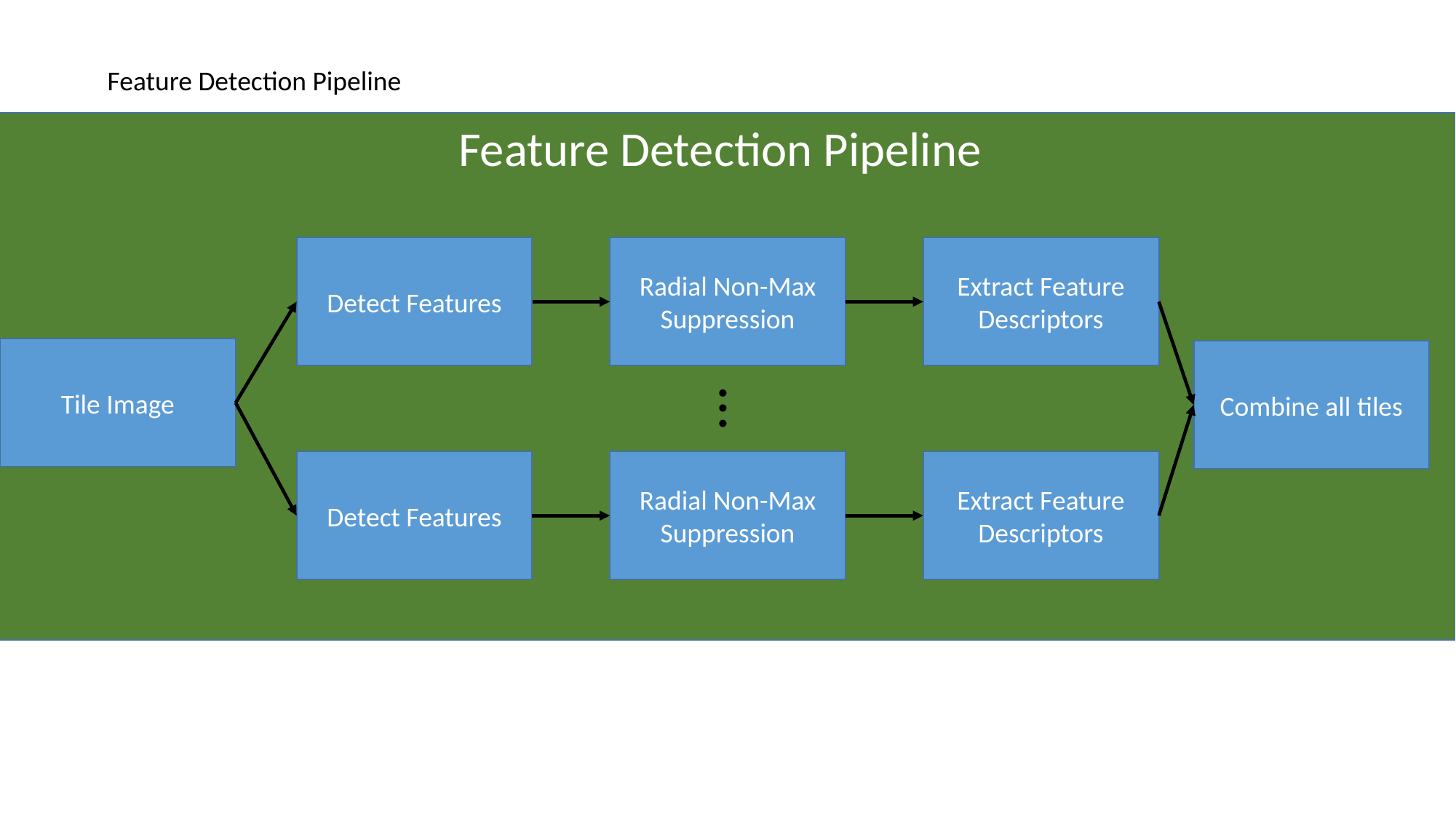

Feature Detection Pipeline
Feature Detection Pipeline
Detect Features
Radial Non-Max Suppression
Extract Feature Descriptors
Tile Image
Combine all tiles
…
Detect Features
Radial Non-Max Suppression
Extract Feature Descriptors